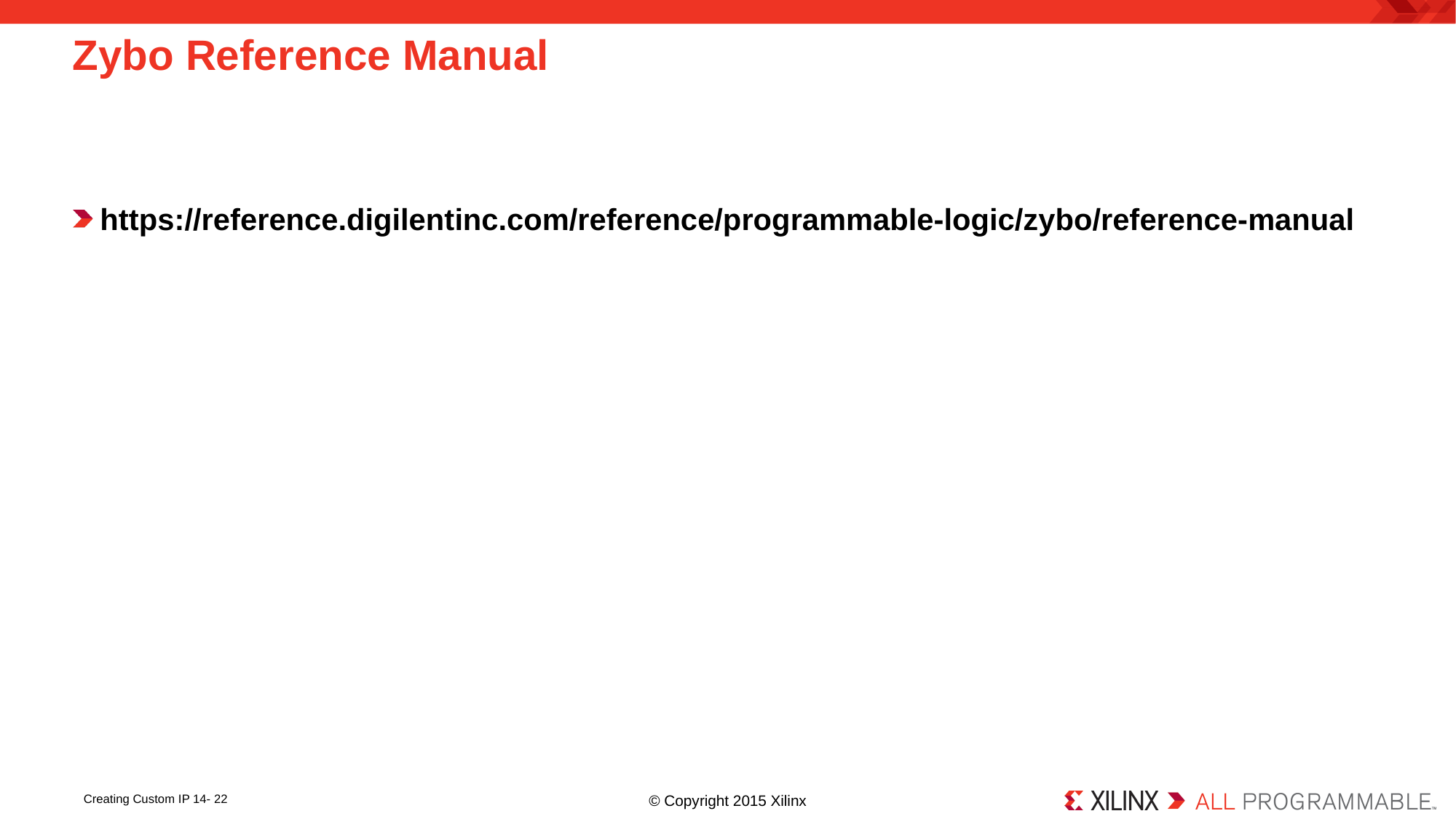

# Zybo Reference Manual
https://reference.digilentinc.com/reference/programmable-logic/zybo/reference-manual
Creating Custom IP 14- 22
© Copyright 2015 Xilinx